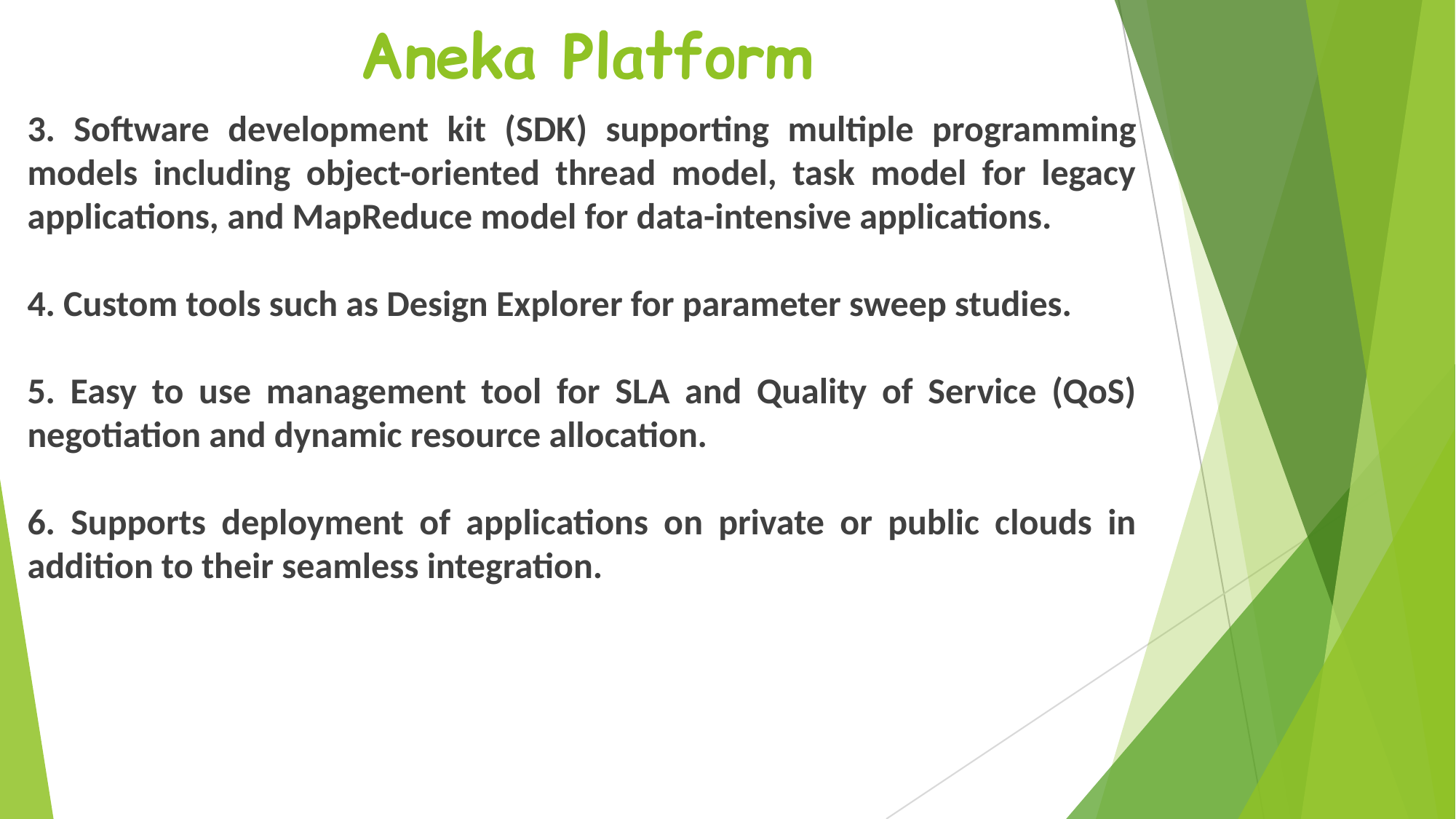

# Aneka Platform
3. Software development kit (SDK) supporting multiple programming models including object-oriented thread model, task model for legacy applications, and MapReduce model for data-intensive applications.

4. Custom tools such as Design Explorer for parameter sweep studies.

5. Easy to use management tool for SLA and Quality of Service (QoS) negotiation and dynamic resource allocation.

6. Supports deployment of applications on private or public clouds in addition to their seamless integration.